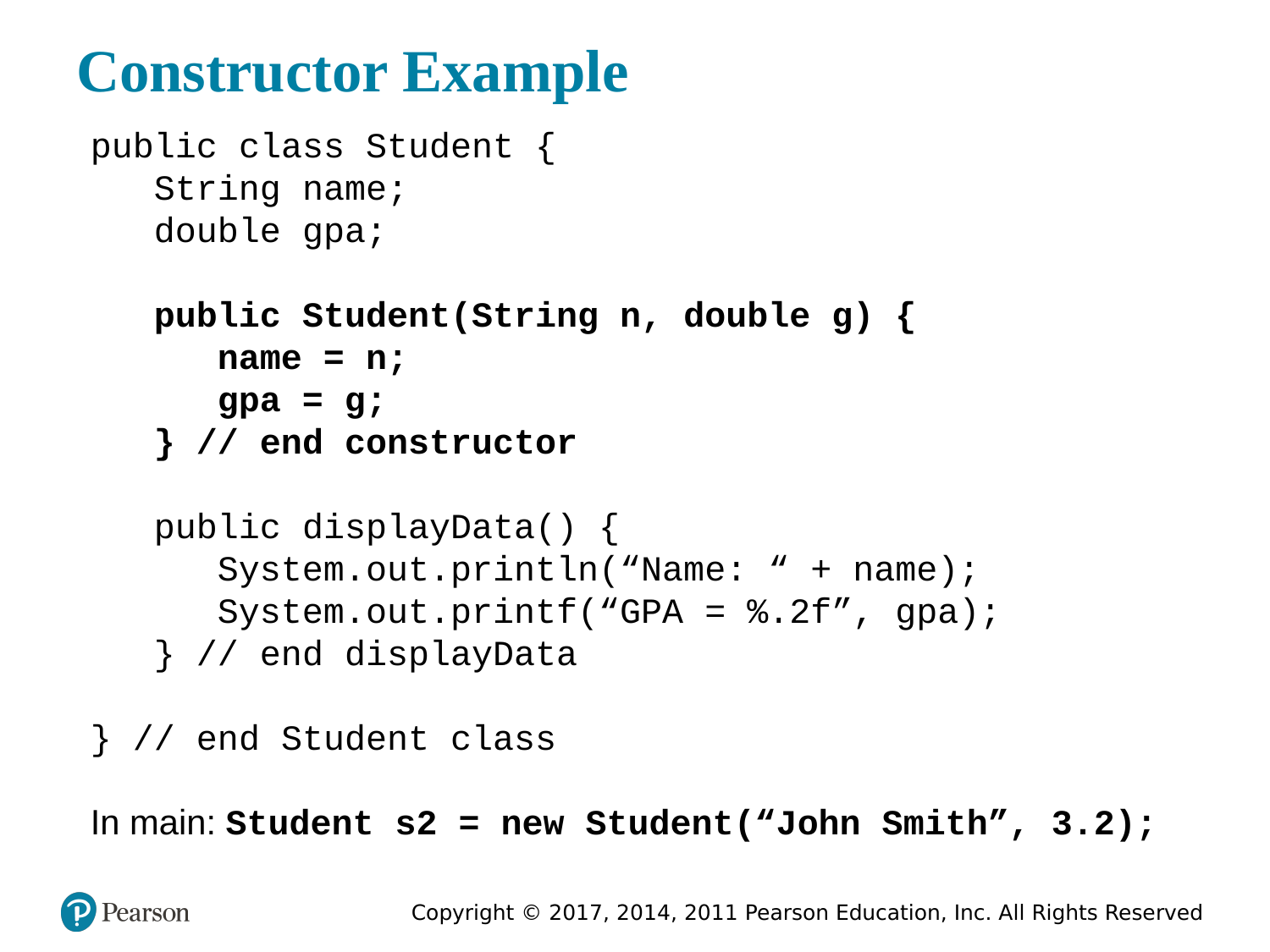

# Constructor Example
public class Student {
   String name;
   double gpa;

   public Student(String n, double g) {
      name = n;
      gpa = g;
   } // end constructor

   public displayData() {
      System.out.println(“Name: “ + name);
      System.out.printf(“GPA = %.2f”, gpa);
   } // end displayData

} // end Student class

In main: Student s2 = new Student(“John Smith”, 3.2);